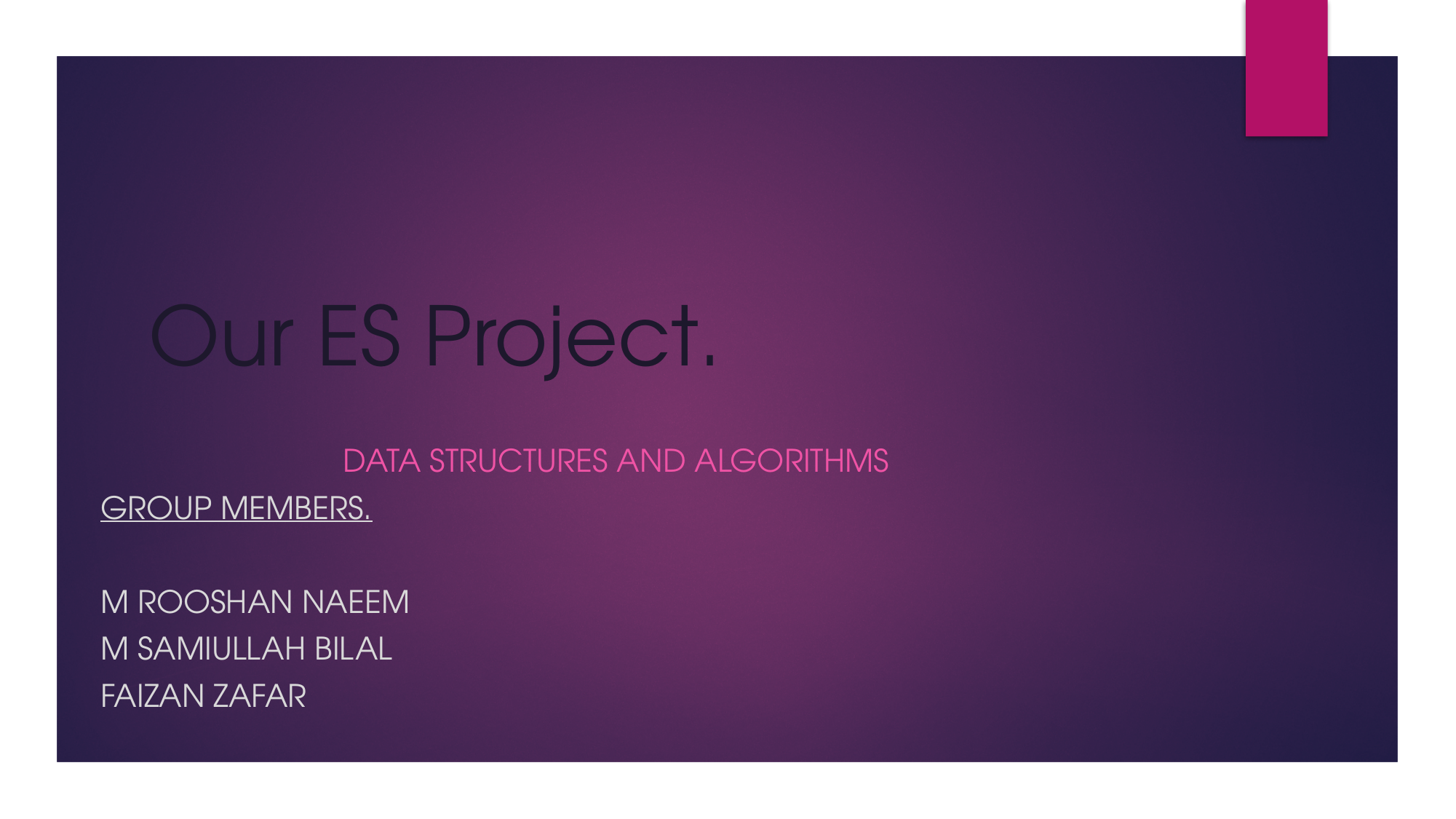

# Our ES Project.
Data structures and algorithms
Group Members.

M Rooshan Naeem
M samiullah bilal
Faizan zafar